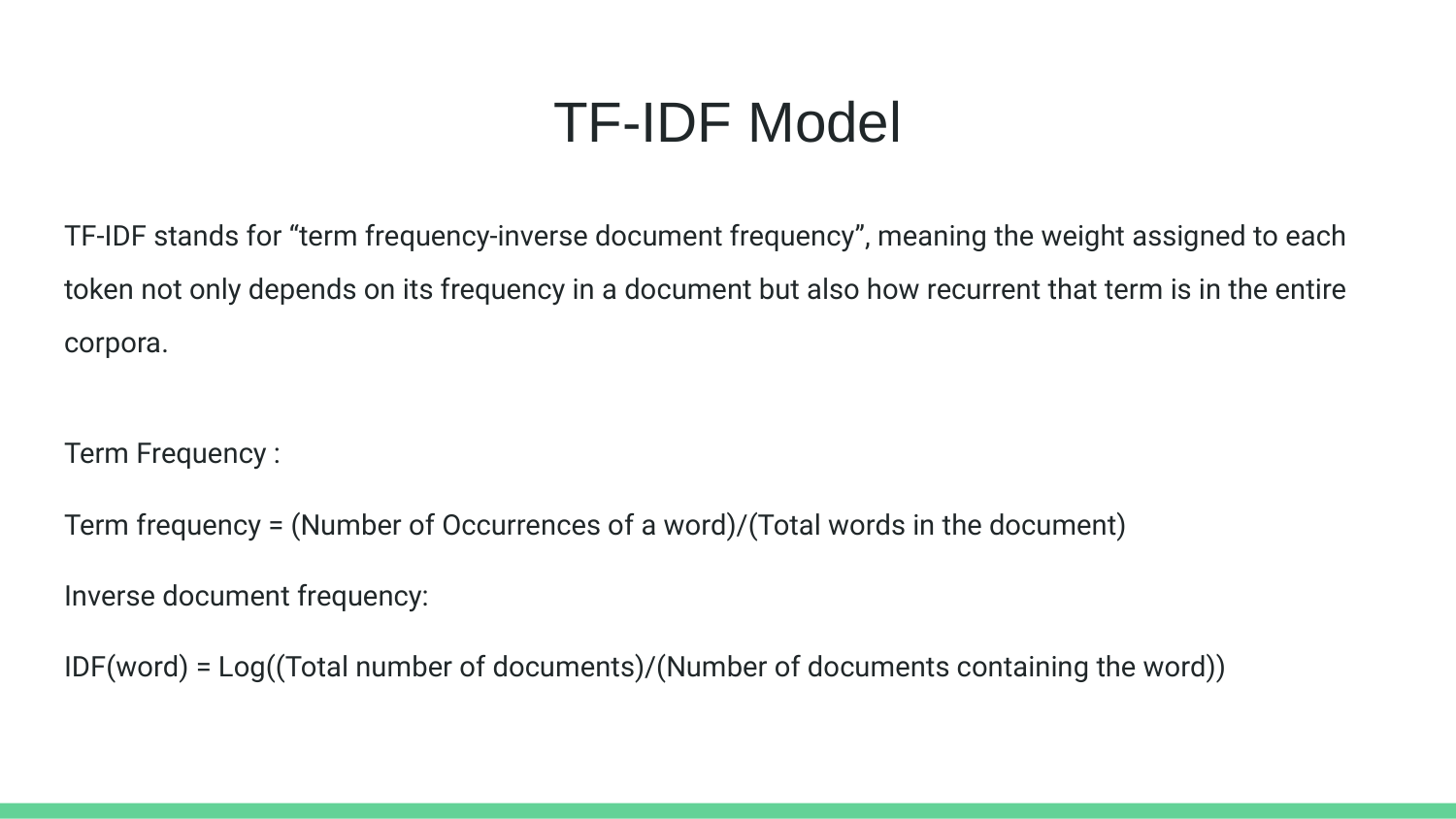

# TF-IDF Model
TF-IDF stands for “term frequency-inverse document frequency”, meaning the weight assigned to each token not only depends on its frequency in a document but also how recurrent that term is in the entire corpora.

Term Frequency :
Term frequency = (Number of Occurrences of a word)/(Total words in the document)
Inverse document frequency:
IDF(word) = Log((Total number of documents)/(Number of documents containing the word))